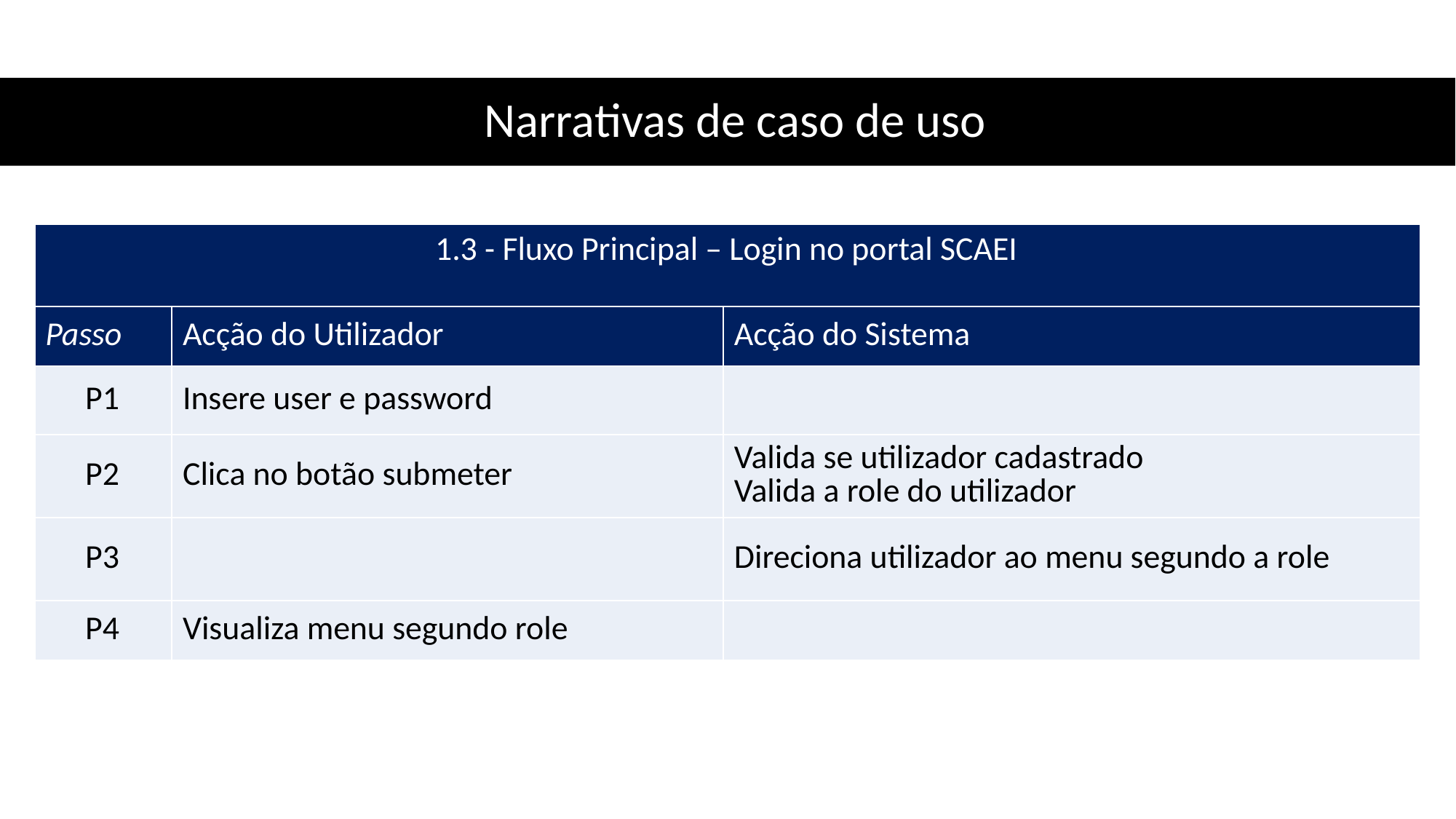

# Narrativas de caso de uso

| 1.3 - Fluxo Principal – Login no portal SCAEI |  |  |
| --- | --- | --- |
| Passo | Acção do Utilizador | Acção do Sistema |
| P1 | Insere user e password |  |
| P2 | Clica no botão submeter | Valida se utilizador cadastrado Valida a role do utilizador |
| P3 |  | Direciona utilizador ao menu segundo a role |
| P4 | Visualiza menu segundo role |  |